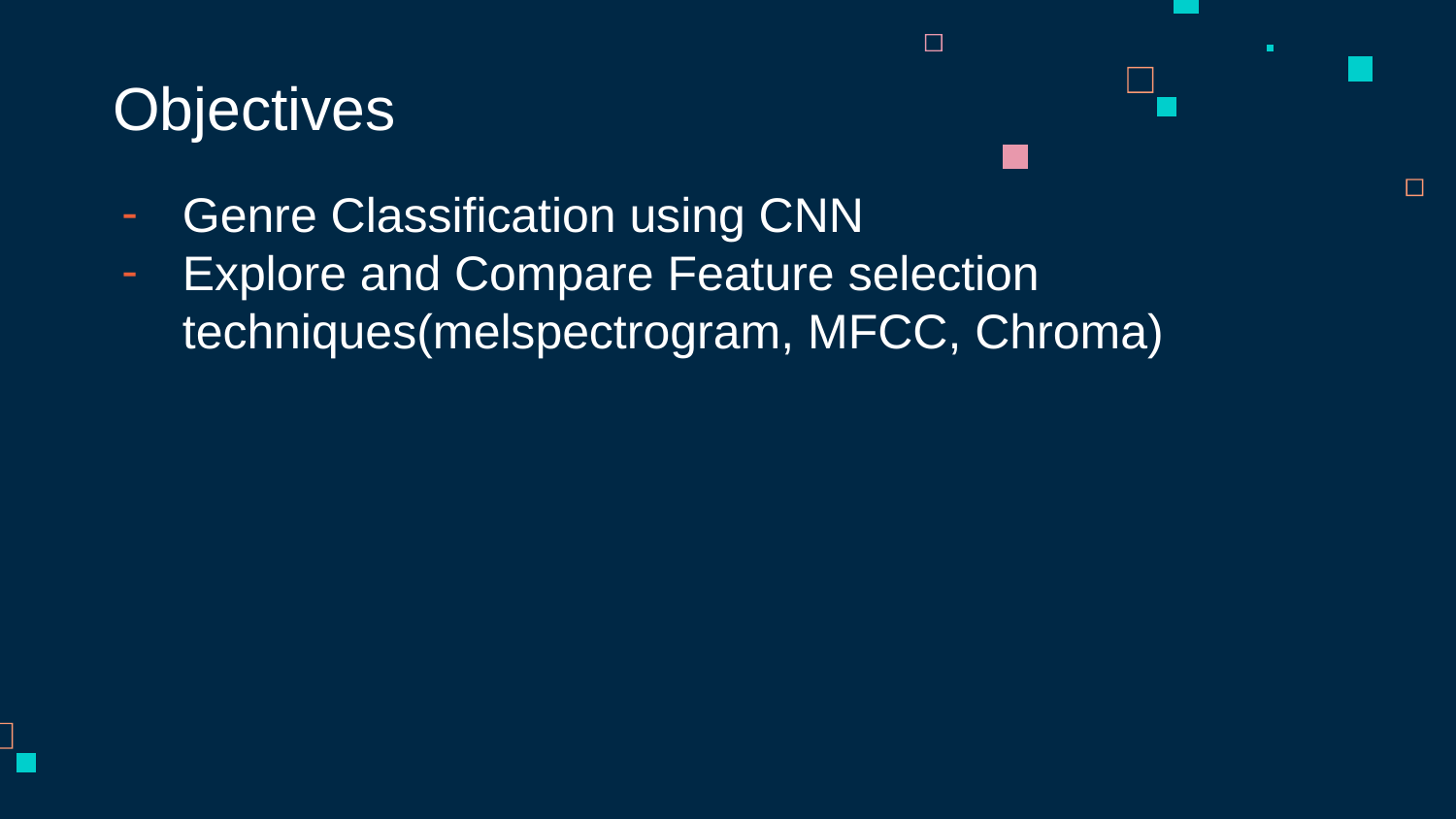

# Objectives
Genre Classification using CNN
Explore and Compare Feature selection techniques(melspectrogram, MFCC, Chroma)